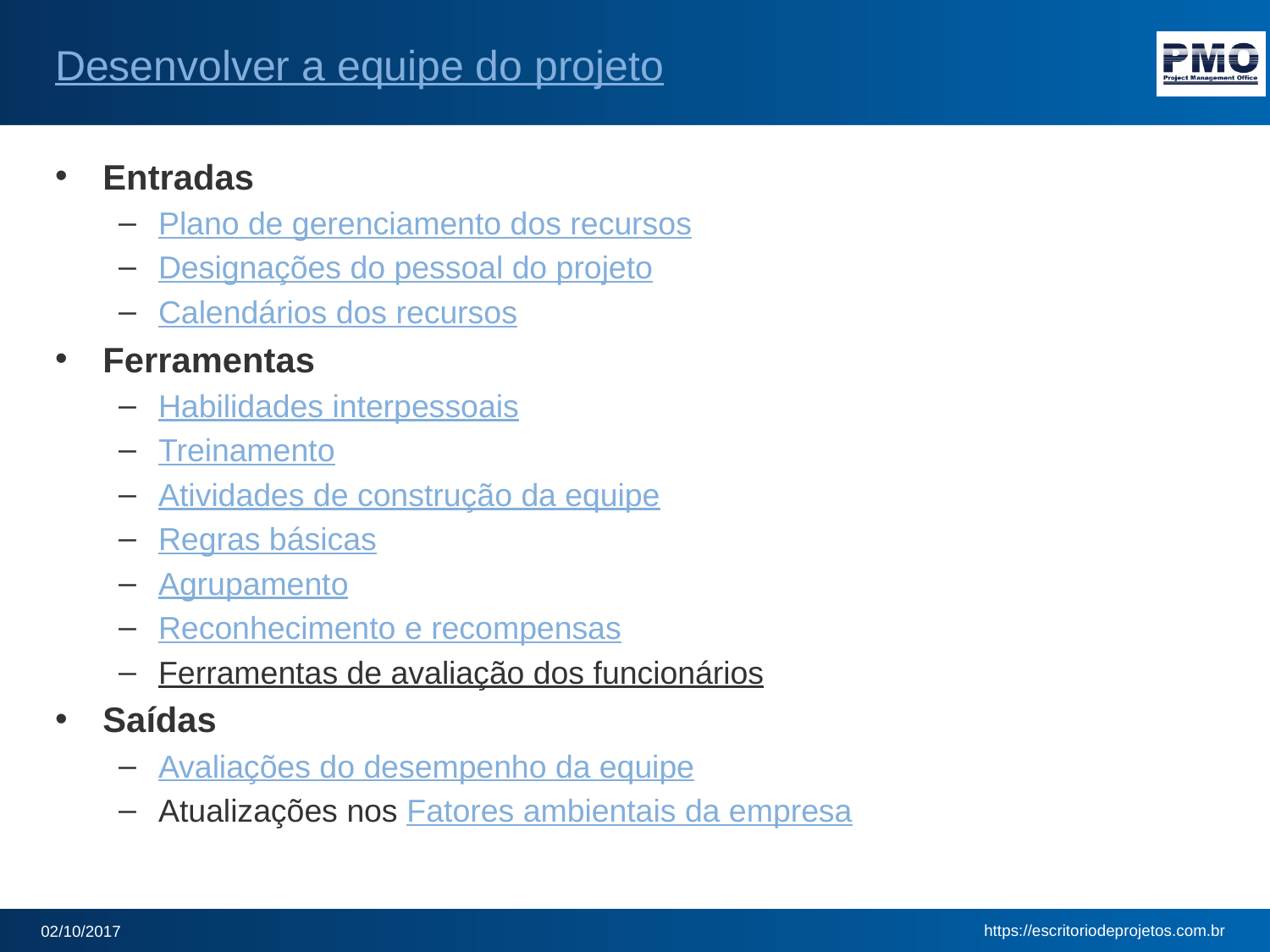

# Desenvolver a equipe do projeto
Entradas
Plano de gerenciamento dos recursos
Designações do pessoal do projeto
Calendários dos recursos
Ferramentas
Habilidades interpessoais
Treinamento
Atividades de construção da equipe
Regras básicas
Agrupamento
Reconhecimento e recompensas
Ferramentas de avaliação dos funcionários
Saídas
Avaliações do desempenho da equipe
Atualizações nos Fatores ambientais da empresa